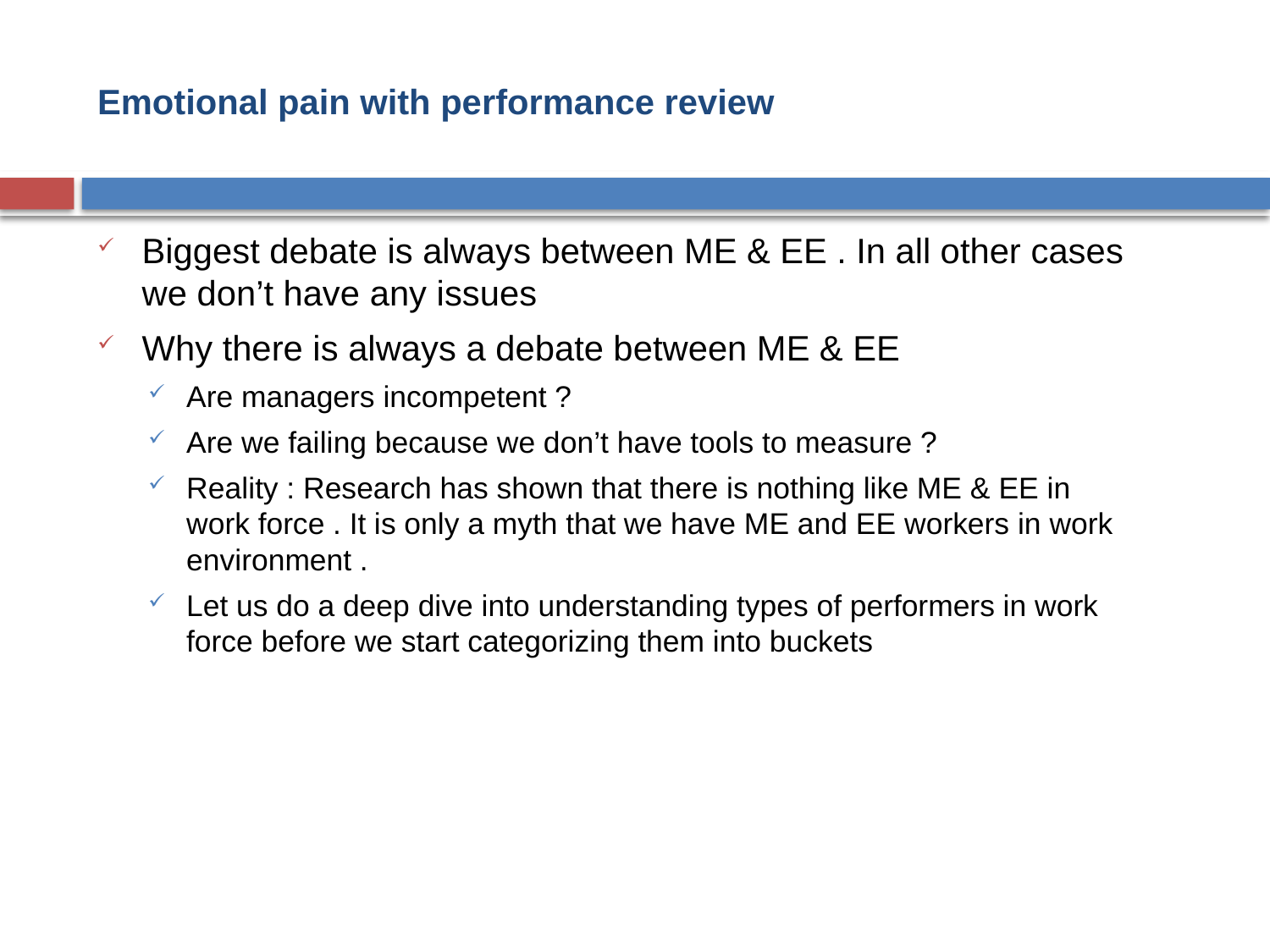

# Emotional pain with performance review
Biggest debate is always between ME & EE . In all other cases we don’t have any issues
Why there is always a debate between ME & EE
Are managers incompetent ?
Are we failing because we don’t have tools to measure ?
Reality : Research has shown that there is nothing like ME & EE in work force . It is only a myth that we have ME and EE workers in work environment .
Let us do a deep dive into understanding types of performers in work force before we start categorizing them into buckets